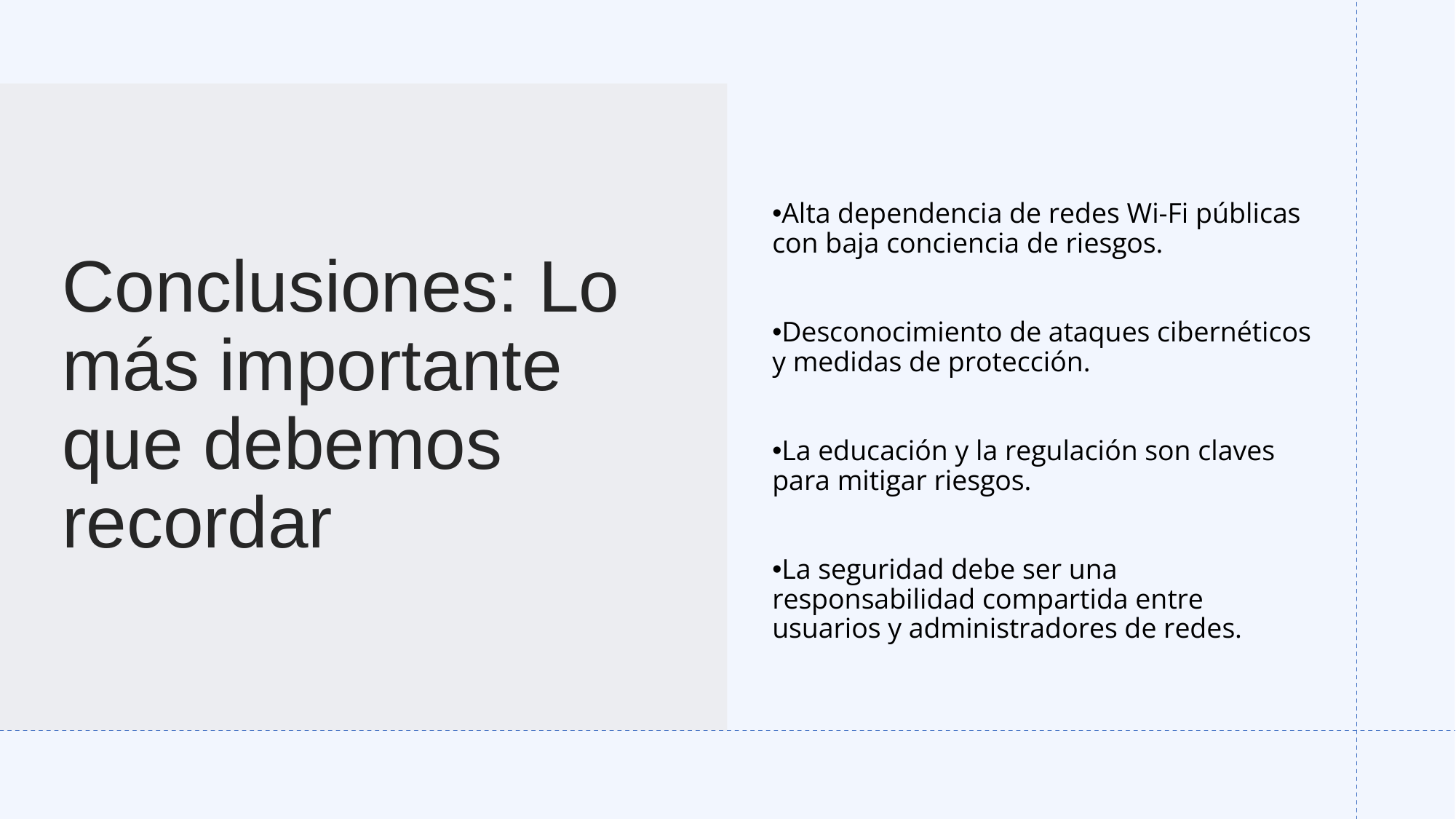

# Conclusiones: Lo más importante que debemos recordar
Alta dependencia de redes Wi-Fi públicas con baja conciencia de riesgos.

Desconocimiento de ataques cibernéticos y medidas de protección.

La educación y la regulación son claves para mitigar riesgos.

La seguridad debe ser una responsabilidad compartida entre usuarios y administradores de redes.